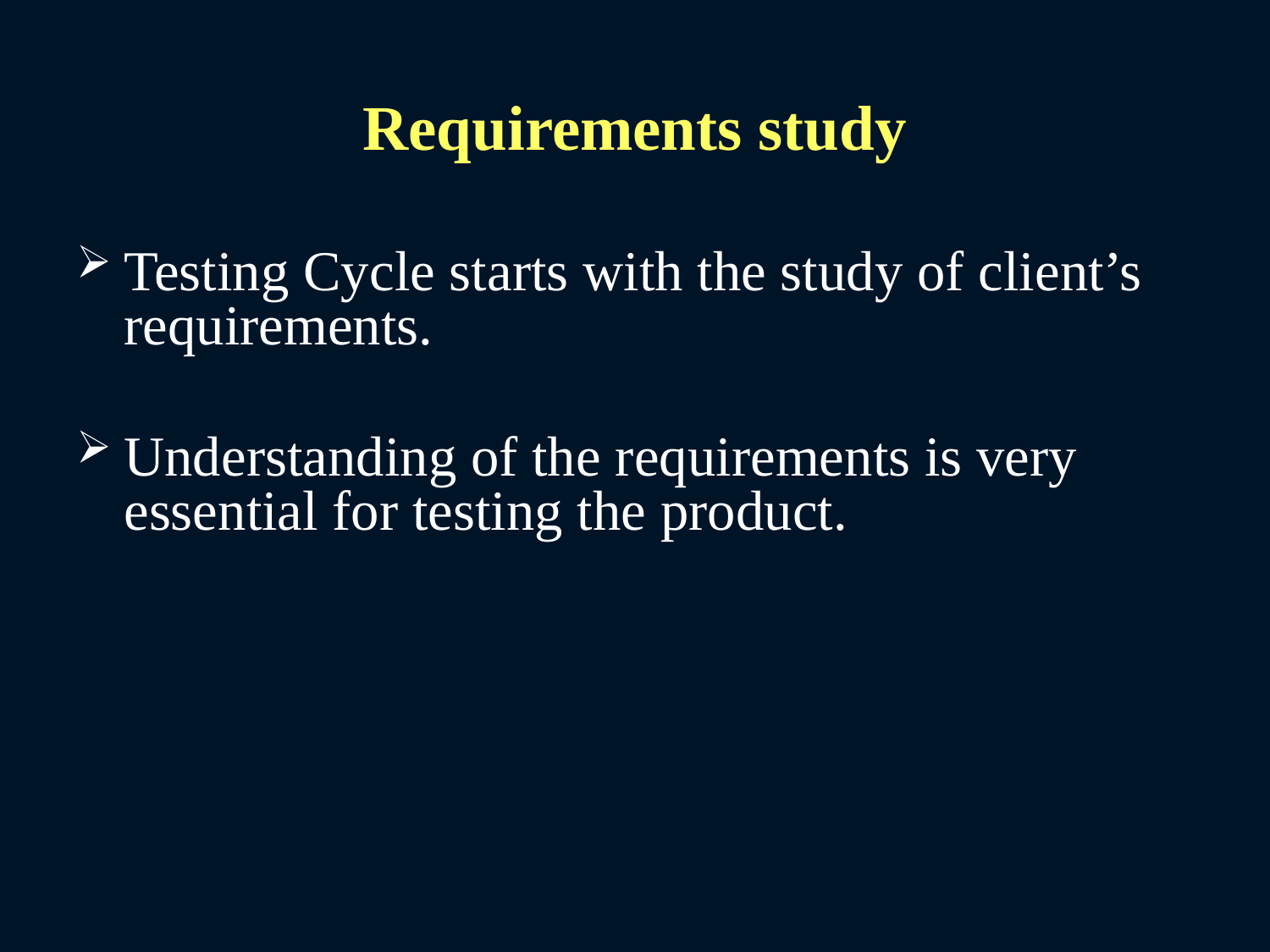

Requirements study

Testing Cycle starts with the study of client’s requirements.

Understanding of the requirements is very essential for testing the product.